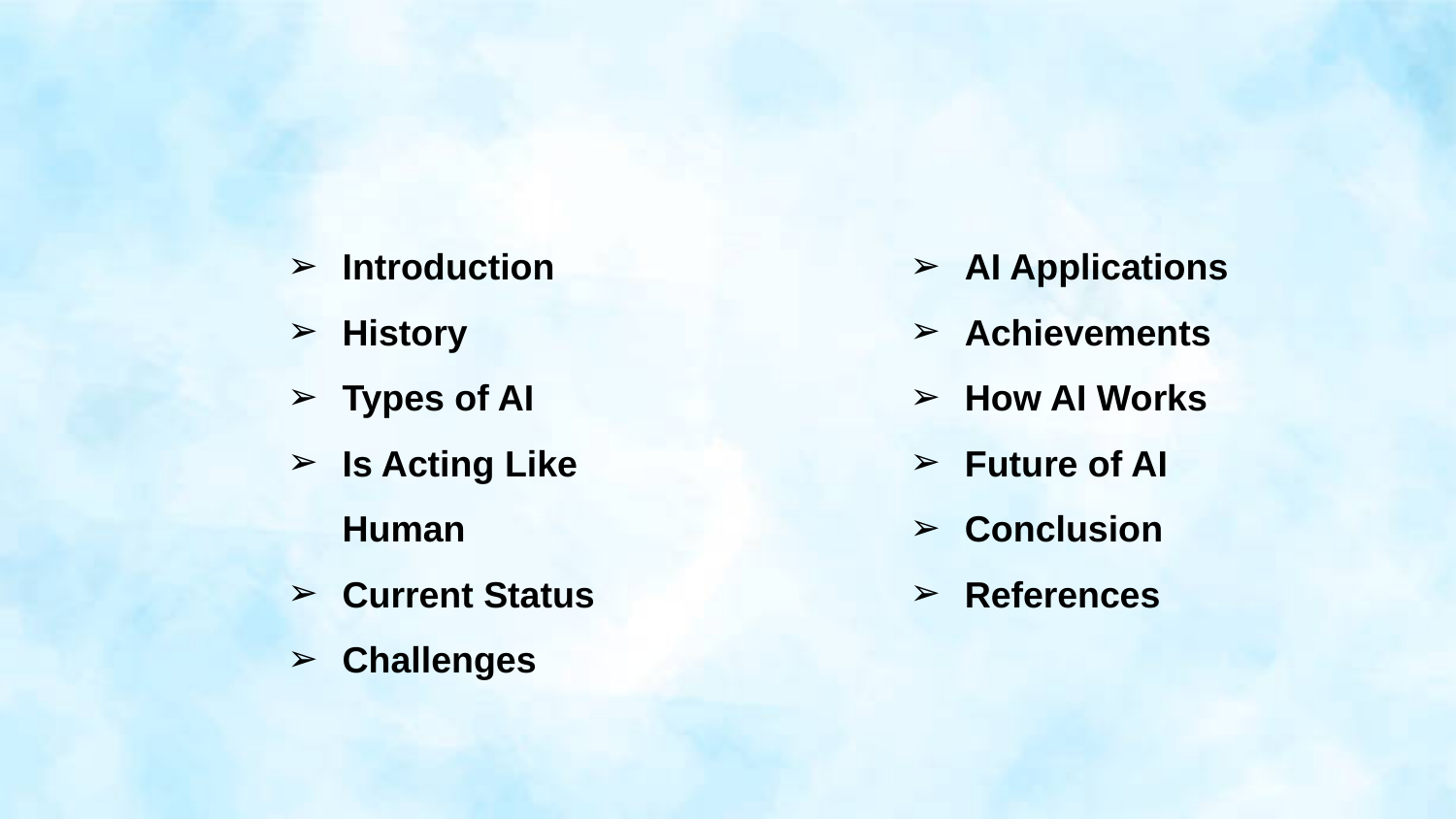

Introduction
History
Types of AI
Is Acting Like Human
Current Status
Challenges
AI Applications
Achievements
How AI Works
Future of AI
Conclusion
References